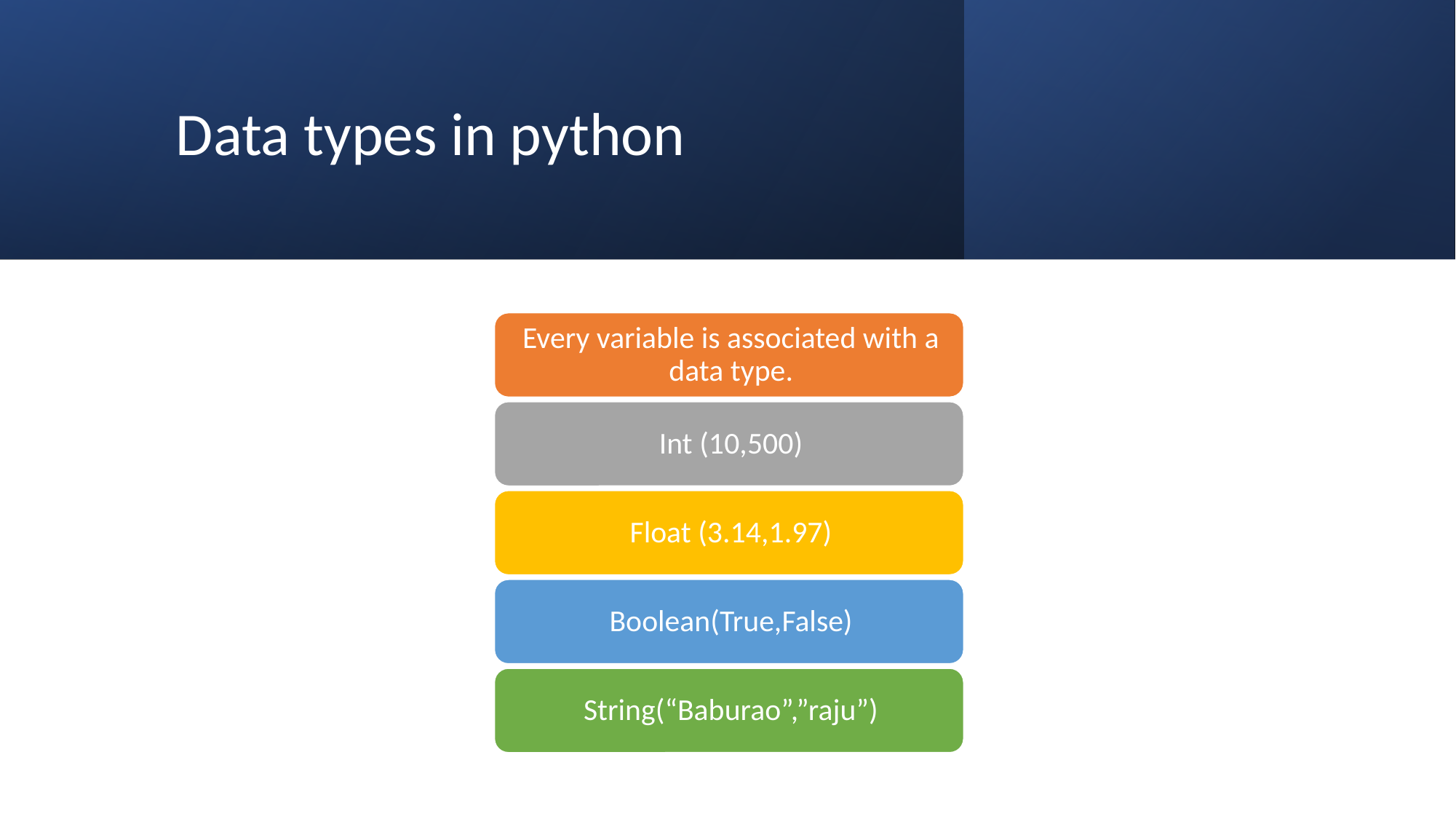

# Data types in python
Every variable is associated with a data type.
Int (10,500)
Float (3.14,1.97)
Boolean(True,False)
String(“Baburao”,”raju”)